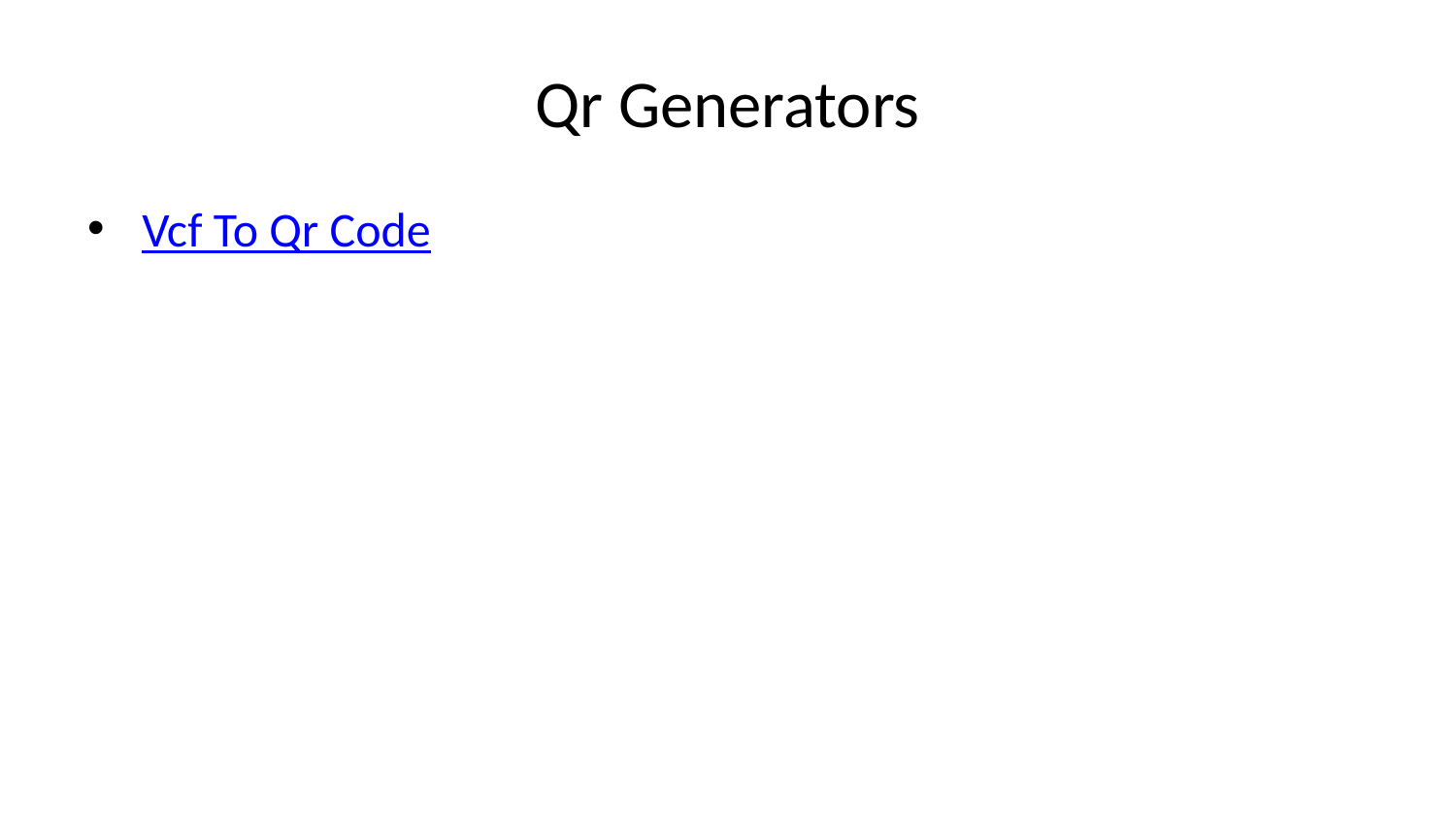

# Qr Generators
Vcf To Qr Code